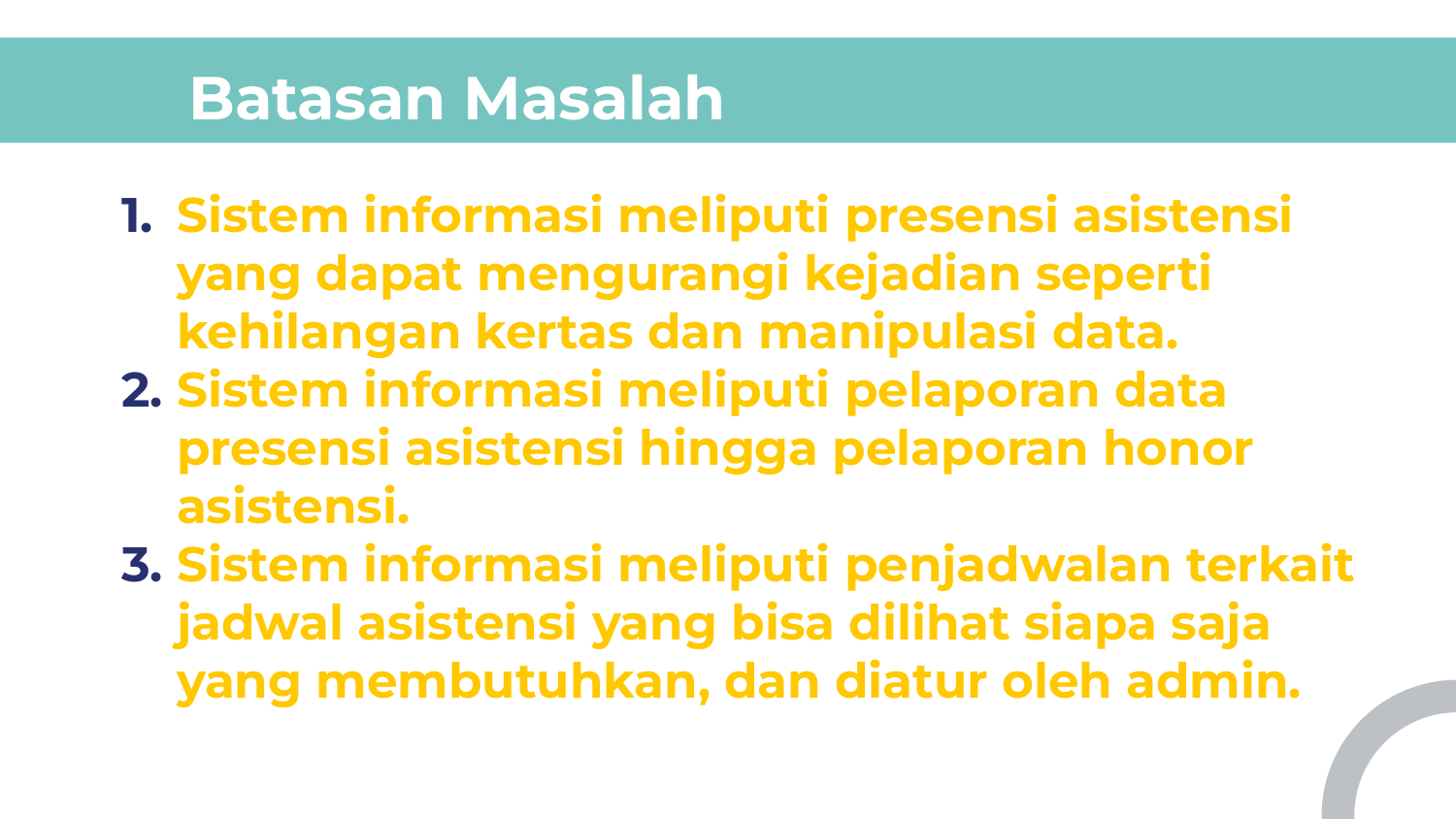

# Batasan Masalah
Sistem informasi meliputi presensi asistensi yang dapat mengurangi kejadian seperti kehilangan kertas dan manipulasi data.
Sistem informasi meliputi pelaporan data presensi asistensi hingga pelaporan honor asistensi.
Sistem informasi meliputi penjadwalan terkait jadwal asistensi yang bisa dilihat siapa saja yang membutuhkan, dan diatur oleh admin.